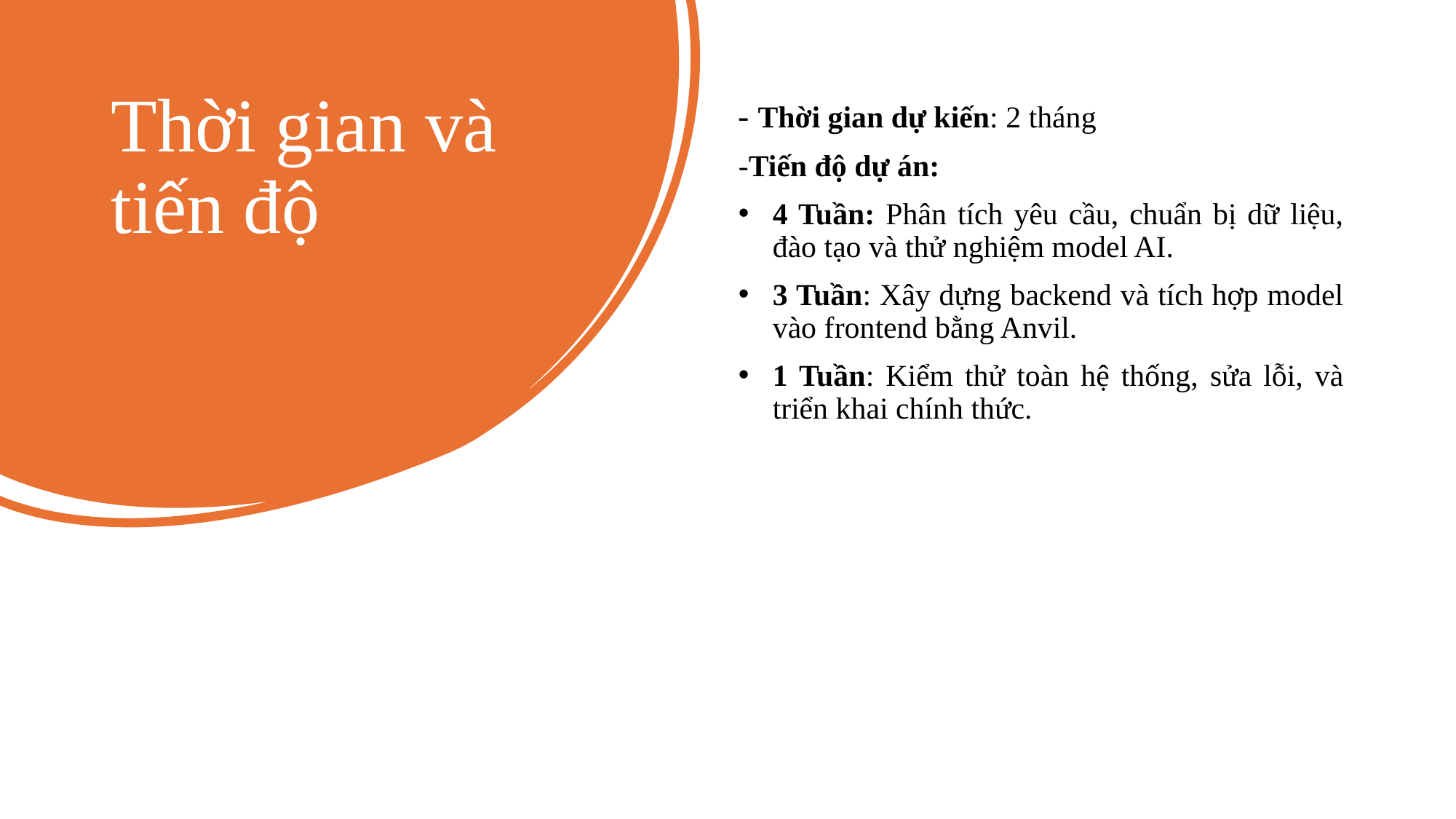

# Thời gian và tiến độ

- Thời gian dự kiến: 2 tháng
-Tiến độ dự án:
4 Tuần: Phân tích yêu cầu, chuẩn bị dữ liệu, đào tạo và thử nghiệm model AI.
3 Tuần: Xây dựng backend và tích hợp model vào frontend bằng Anvil.
1 Tuần: Kiểm thử toàn hệ thống, sửa lỗi, và triển khai chính thức.